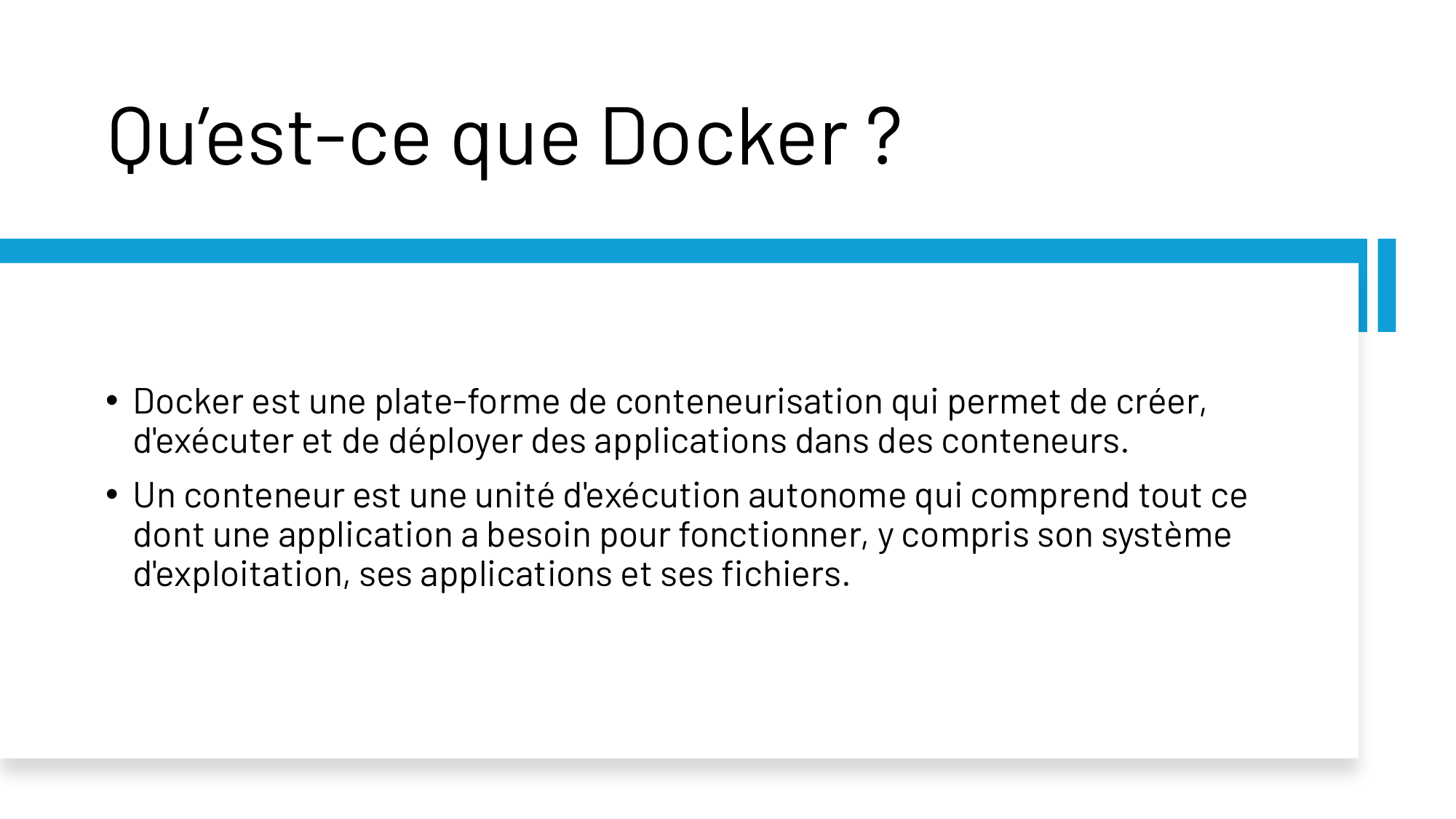

# Qu’est-ce que Docker ?

Docker est une plate-forme de conteneurisation qui permet de créer, d'exécuter et de déployer des applications dans des conteneurs.
Un conteneur est une unité d'exécution autonome qui comprend tout ce dont une application a besoin pour fonctionner, y compris son système d'exploitation, ses applications et ses fichiers.

3